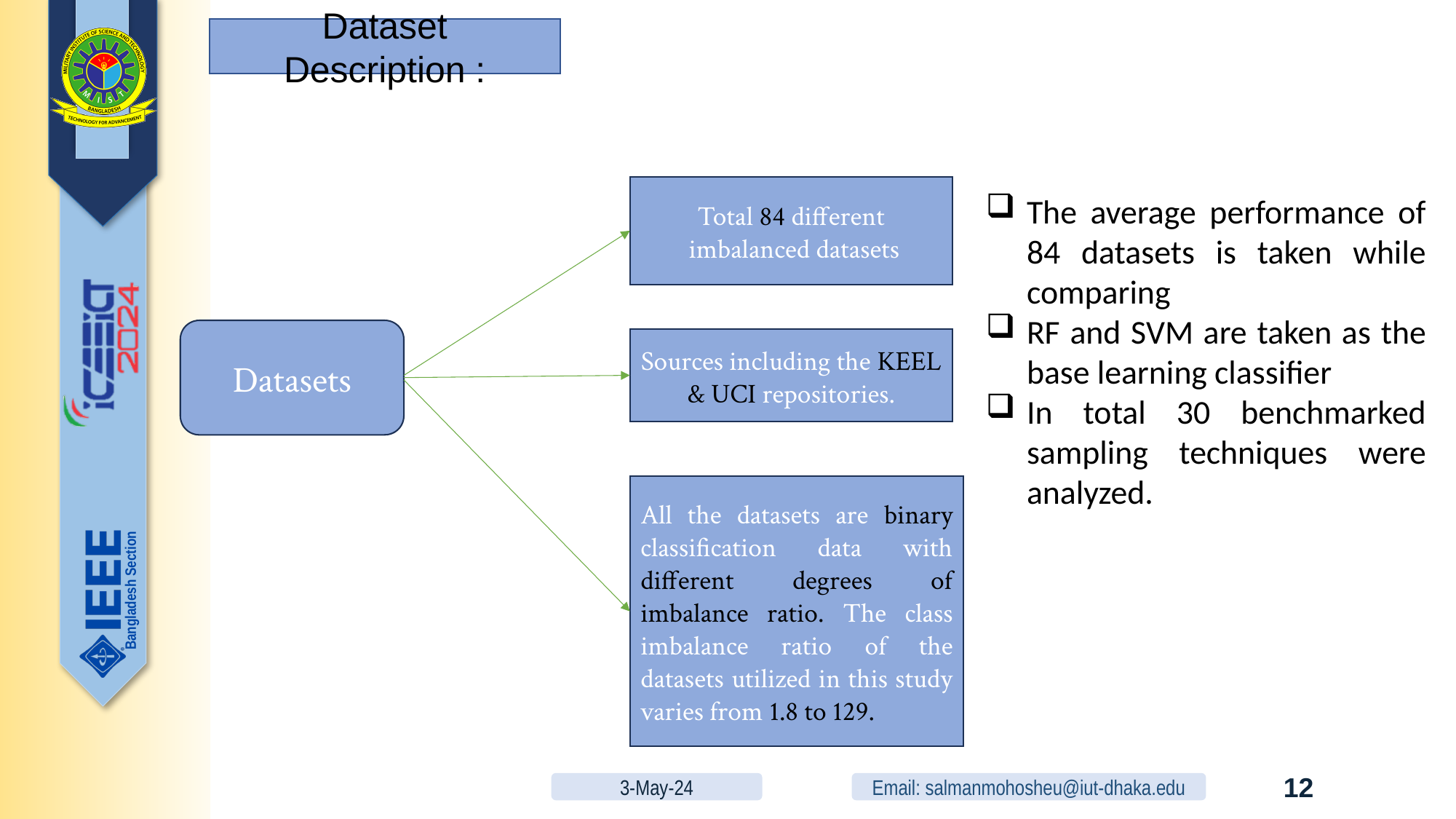

Dataset Description :
Total 84 different
 imbalanced datasets
The average performance of 84 datasets is taken while comparing
RF and SVM are taken as the base learning classifier
In total 30 benchmarked sampling techniques were analyzed.

Datasets
Sources including the KEEL & UCI repositories.
All the datasets are binary classification data with different degrees of imbalance ratio. The class imbalance ratio of the datasets utilized in this study varies from 1.8 to 129.
3-May-24
Email: salmanmohosheu@iut-dhaka.edu
12